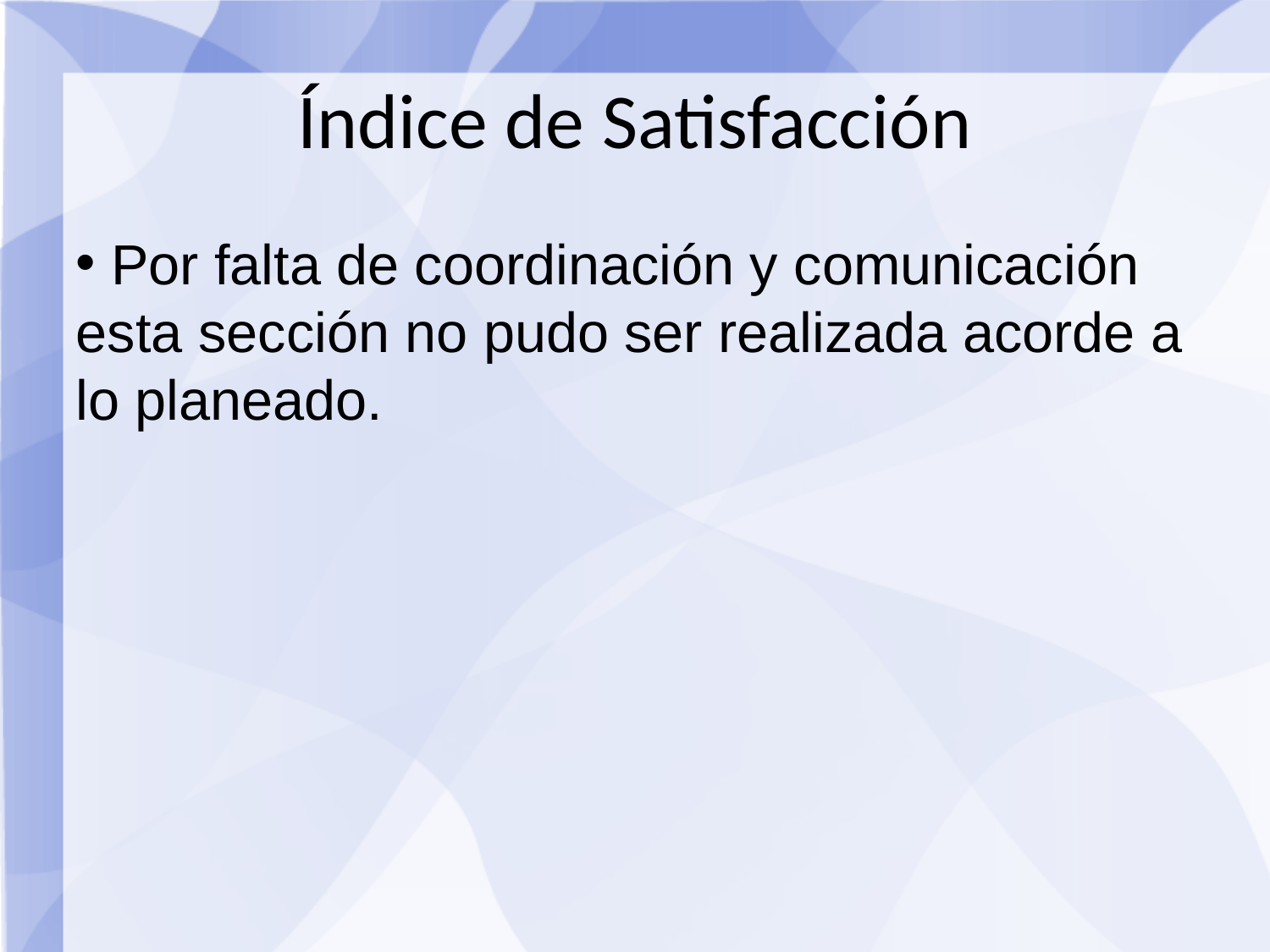

Índice de Satisfacción
 Por falta de coordinación y comunicación esta sección no pudo ser realizada acorde a lo planeado.